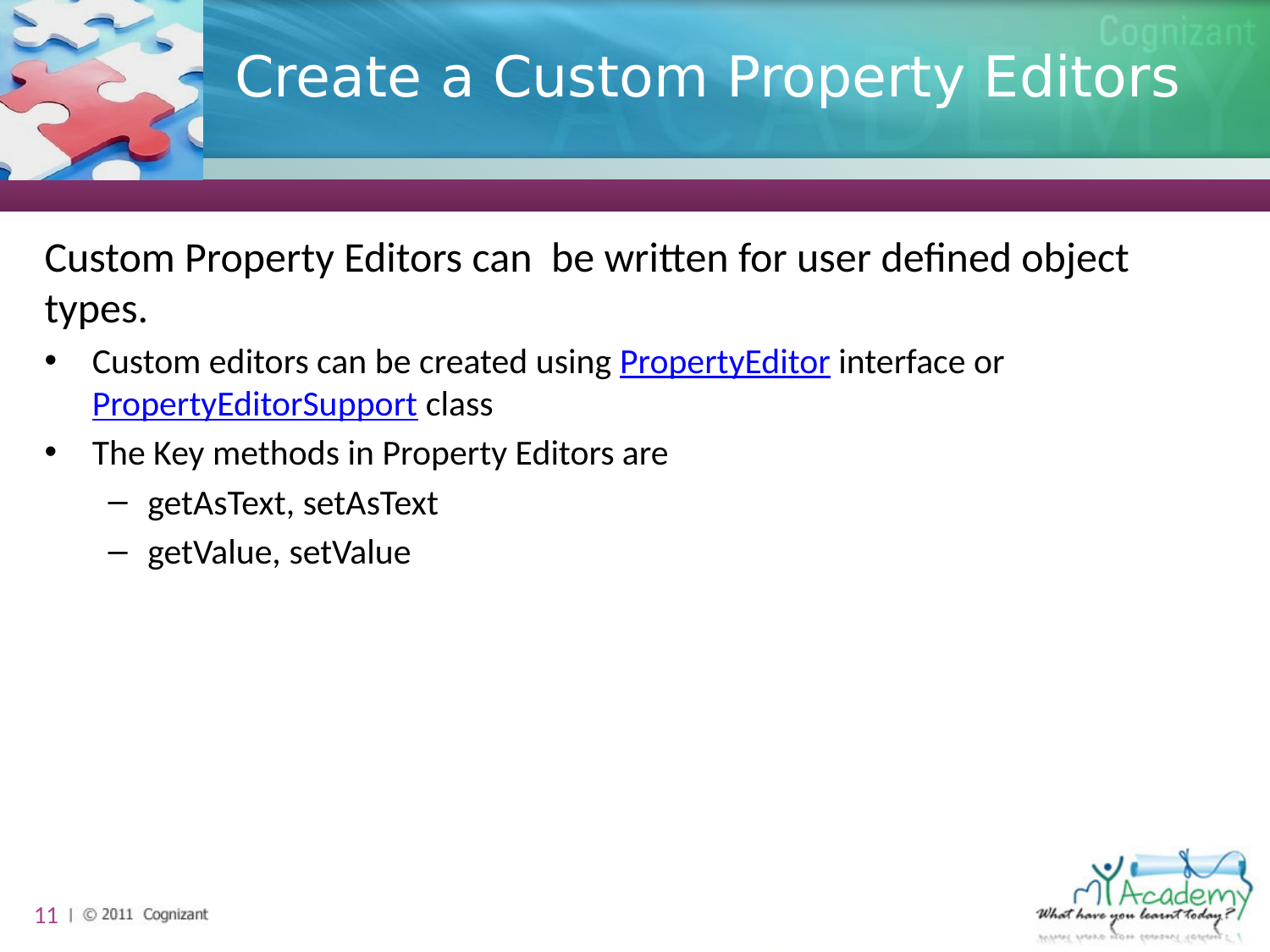

# Create a Custom Property Editors
Custom Property Editors can  be written for user defined object types.
Custom editors can be created using PropertyEditor interface or PropertyEditorSupport class
The Key methods in Property Editors are
getAsText, setAsText
getValue, setValue

11